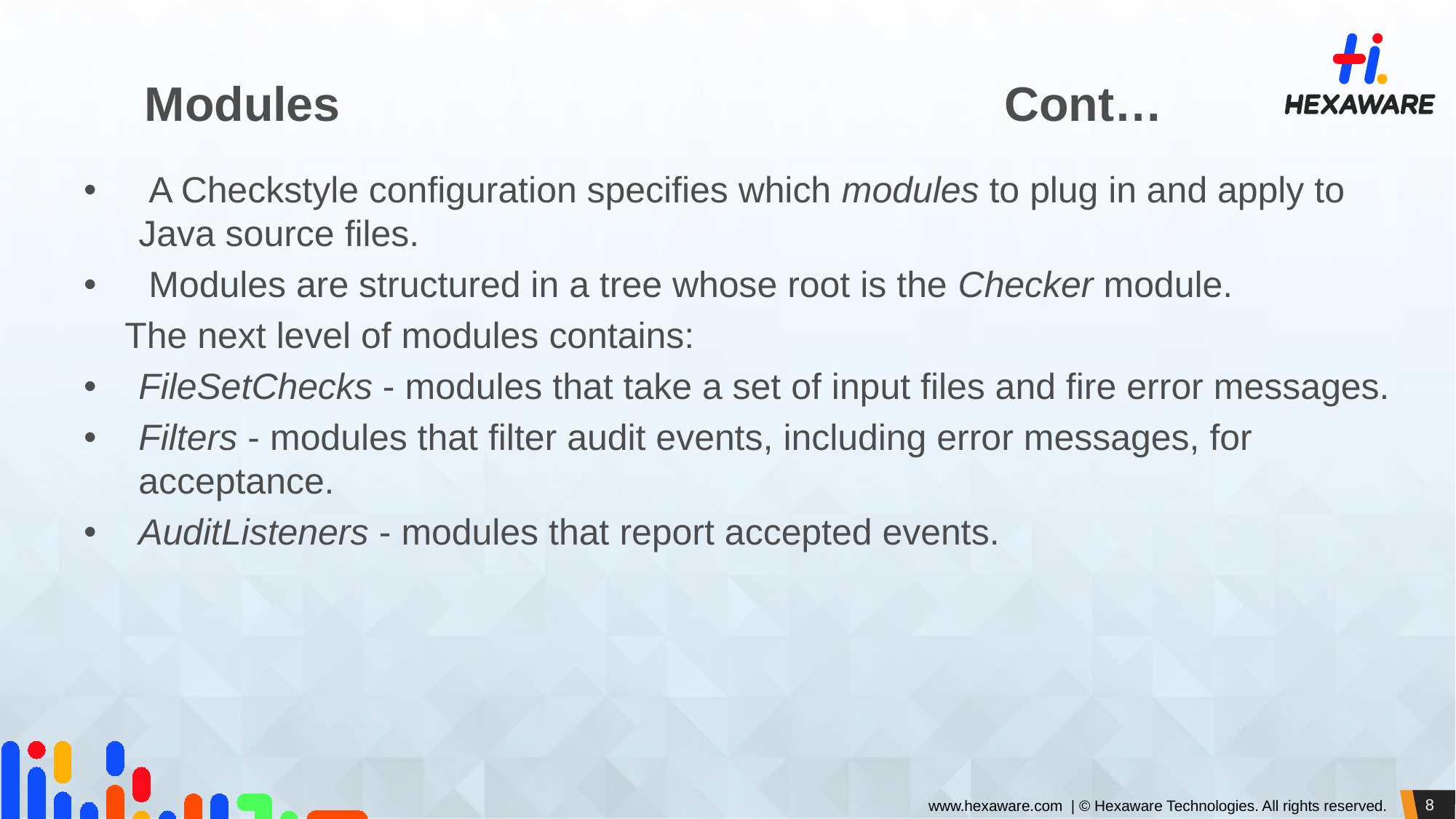

# Modules							Cont…
 A Checkstyle configuration specifies which modules to plug in and apply to Java source files.
 Modules are structured in a tree whose root is the Checker module.
    The next level of modules contains:
FileSetChecks - modules that take a set of input files and fire error messages.
Filters - modules that filter audit events, including error messages, for acceptance.
AuditListeners - modules that report accepted events.